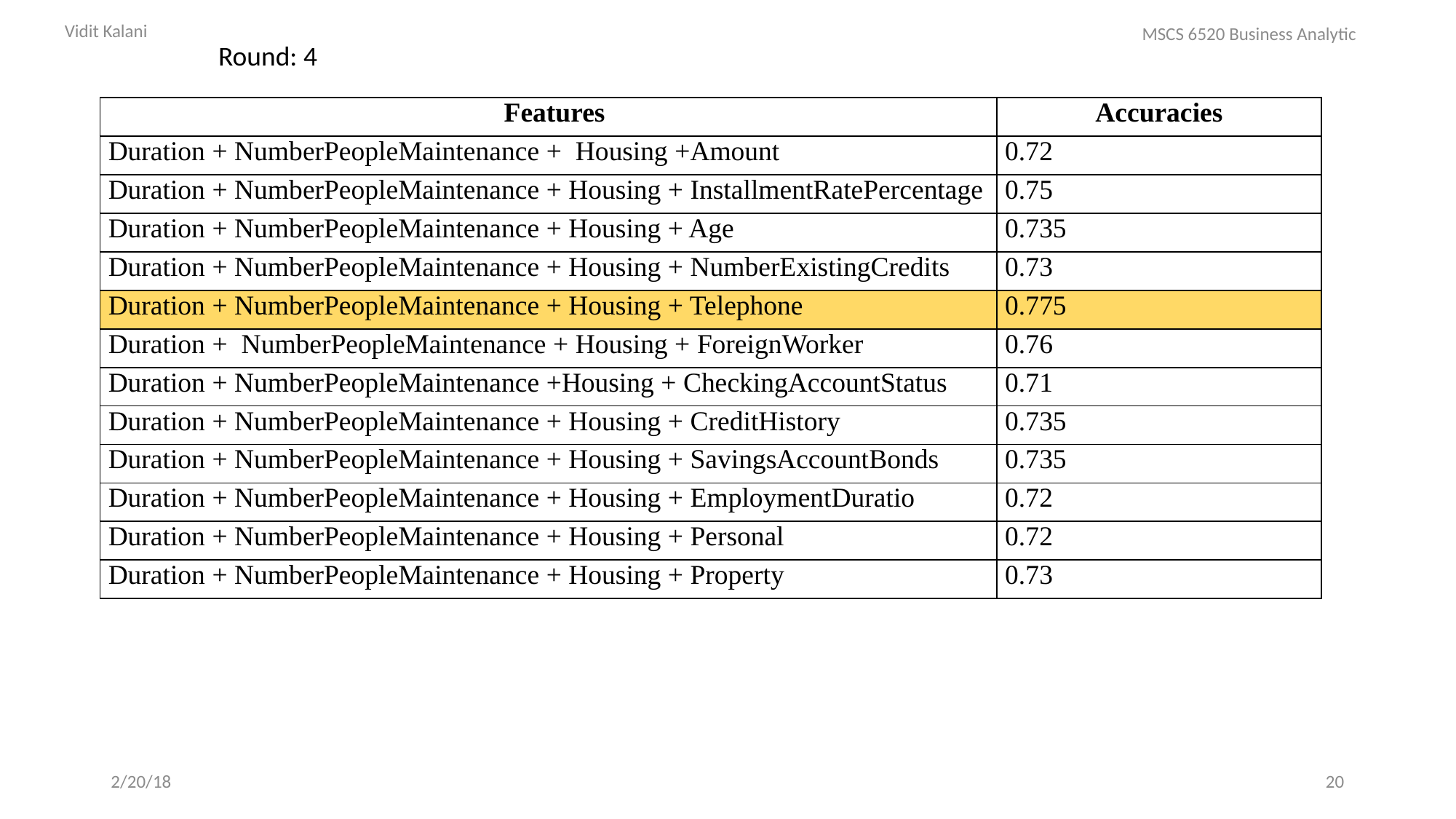

Vidit Kalani
MSCS 6520 Business Analytic
Round: 4
| Features | Accuracies |
| --- | --- |
| Duration + NumberPeopleMaintenance + Housing +Amount | 0.72 |
| Duration + NumberPeopleMaintenance + Housing + InstallmentRatePercentage | 0.75 |
| Duration + NumberPeopleMaintenance + Housing + Age | 0.735 |
| Duration + NumberPeopleMaintenance + Housing + NumberExistingCredits | 0.73 |
| Duration + NumberPeopleMaintenance + Housing + Telephone | 0.775 |
| Duration + NumberPeopleMaintenance + Housing + ForeignWorker | 0.76 |
| Duration + NumberPeopleMaintenance +Housing + CheckingAccountStatus | 0.71 |
| Duration + NumberPeopleMaintenance + Housing + CreditHistory | 0.735 |
| Duration + NumberPeopleMaintenance + Housing + SavingsAccountBonds | 0.735 |
| Duration + NumberPeopleMaintenance + Housing + EmploymentDuratio | 0.72 |
| Duration + NumberPeopleMaintenance + Housing + Personal | 0.72 |
| Duration + NumberPeopleMaintenance + Housing + Property | 0.73 |
2/20/18
20